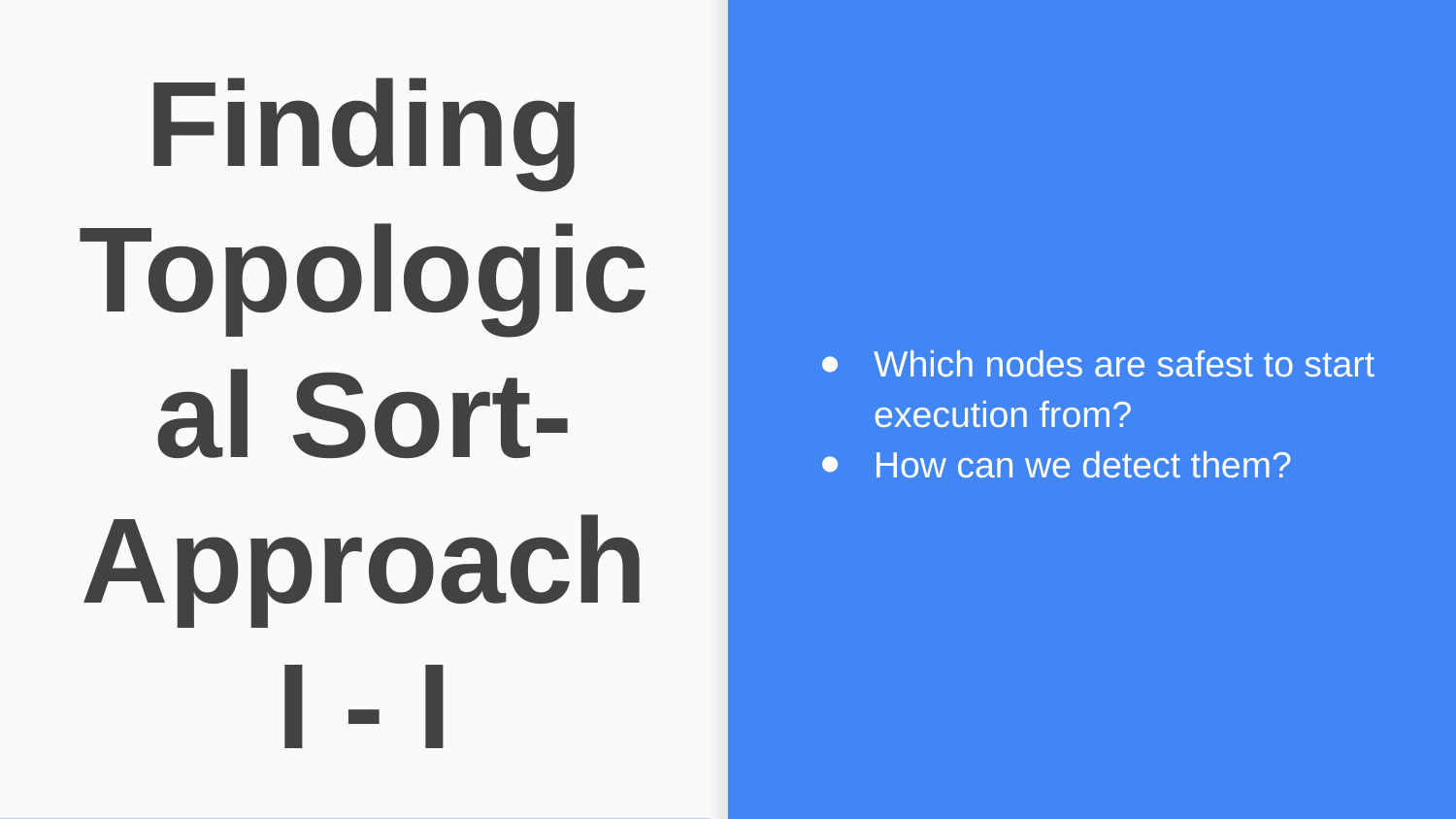

Which nodes are safest to start execution from?
How can we detect them?
# Finding Topological Sort- Approach I - I